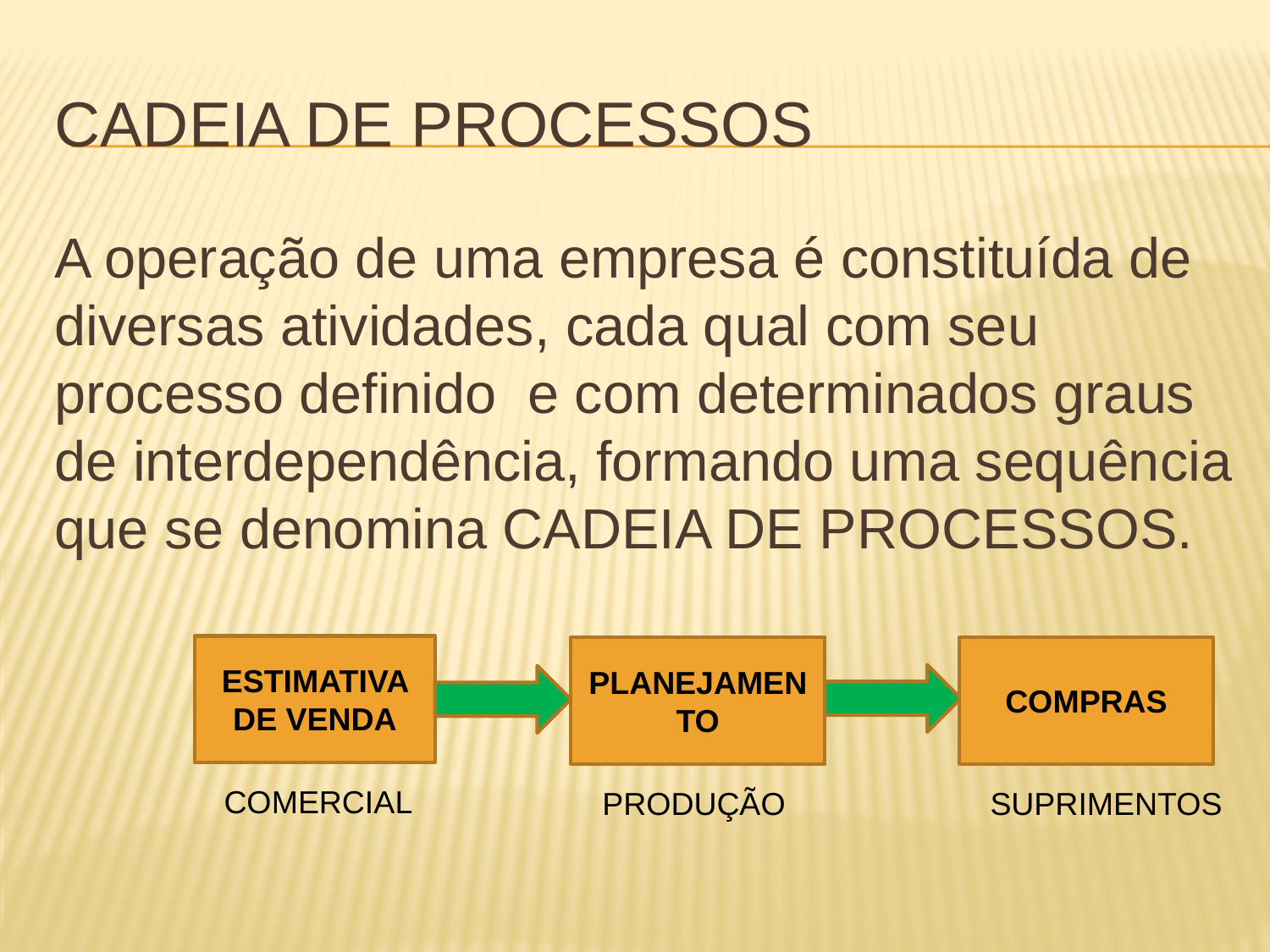

# Cadeia de processos
A operação de uma empresa é constituída de diversas atividades, cada qual com seu processo definido  e com determinados graus de interdependência, formando uma sequência que se denomina CADEIA DE PROCESSOS.
ESTIMATIVA DE VENDA
PLANEJAMENTO
COMPRAS

COMERCIAL
PRODUÇÃO
SUPRIMENTOS